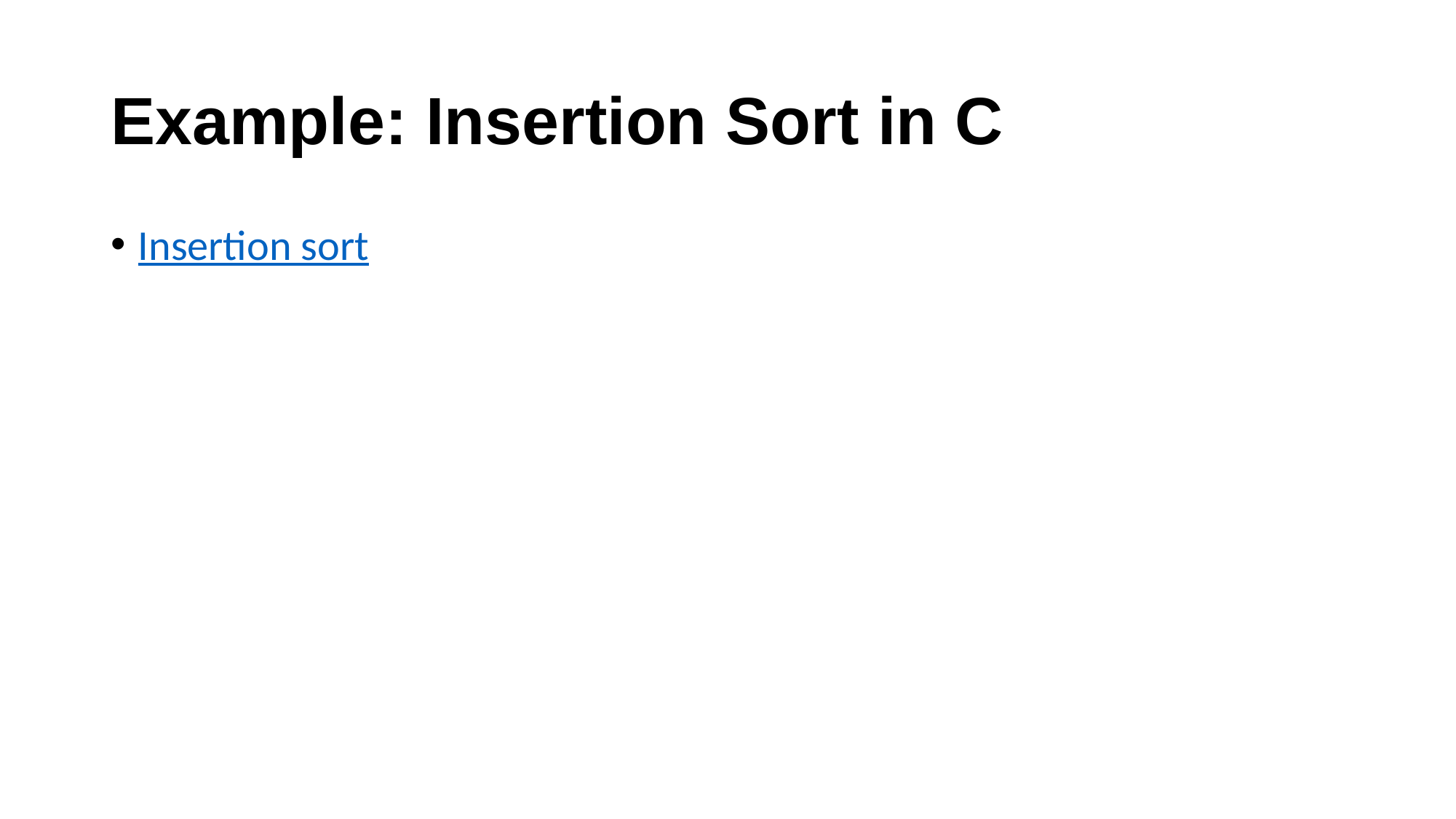

# Example: Insertion Sort in C
Insertion sort